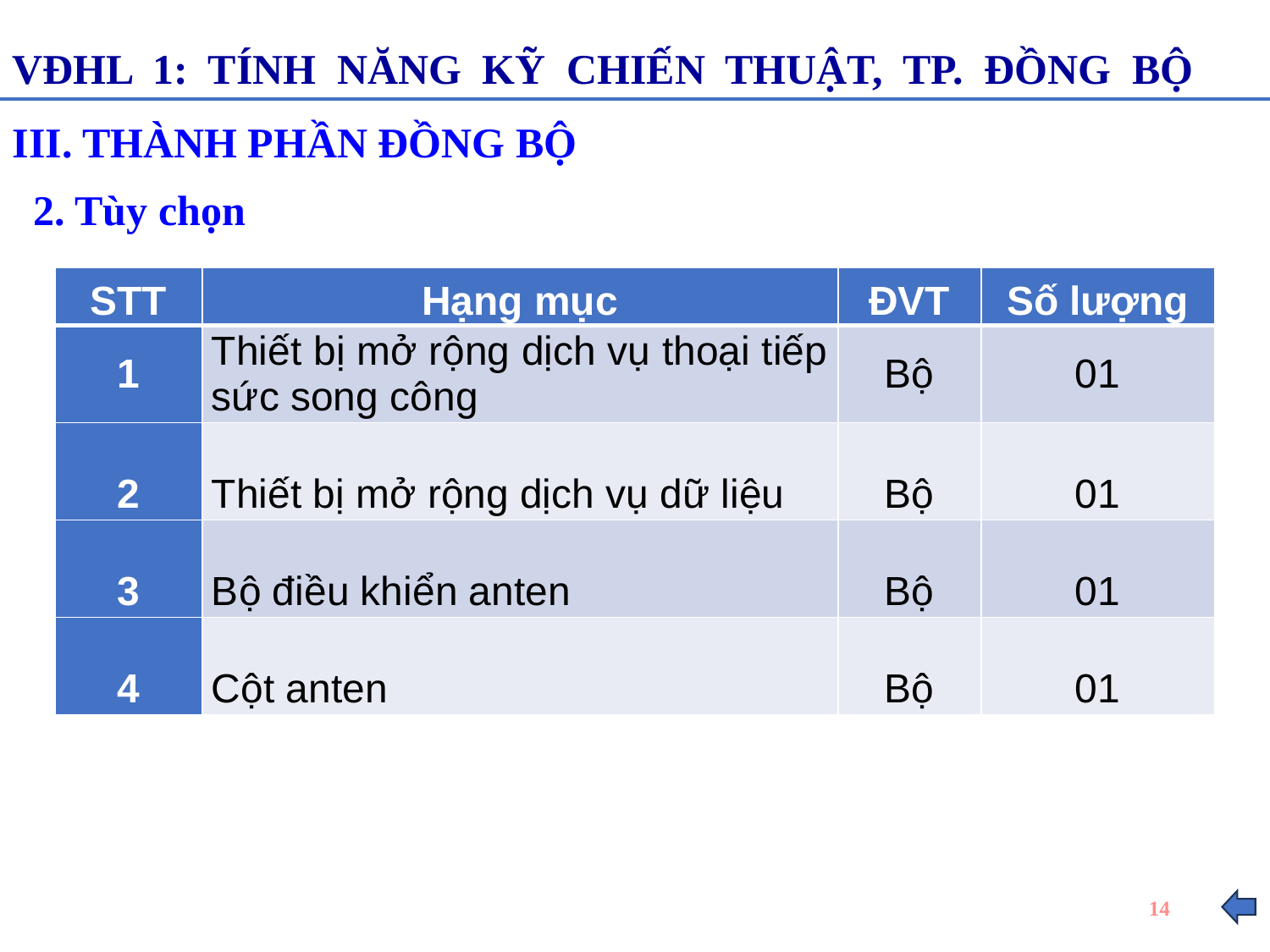

VĐHL 1: TÍNH NĂNG KỸ CHIẾN THUẬT, TP. ĐỒNG BỘ
III. THÀNH PHẦN ĐỒNG BỘ
  2. Tùy chọn
| STT | Hạng mục | ĐVT | Số lượng |
| --- | --- | --- | --- |
| 1 | Thiết bị mở rộng dịch vụ thoại tiếp sức song công | Bộ | 01 |
| 2 | Thiết bị mở rộng dịch vụ dữ liệu | Bộ | 01 |
| 3 | Bộ điều khiển anten | Bộ | 01 |
| 4 | Cột anten | Bộ | 01 |

14